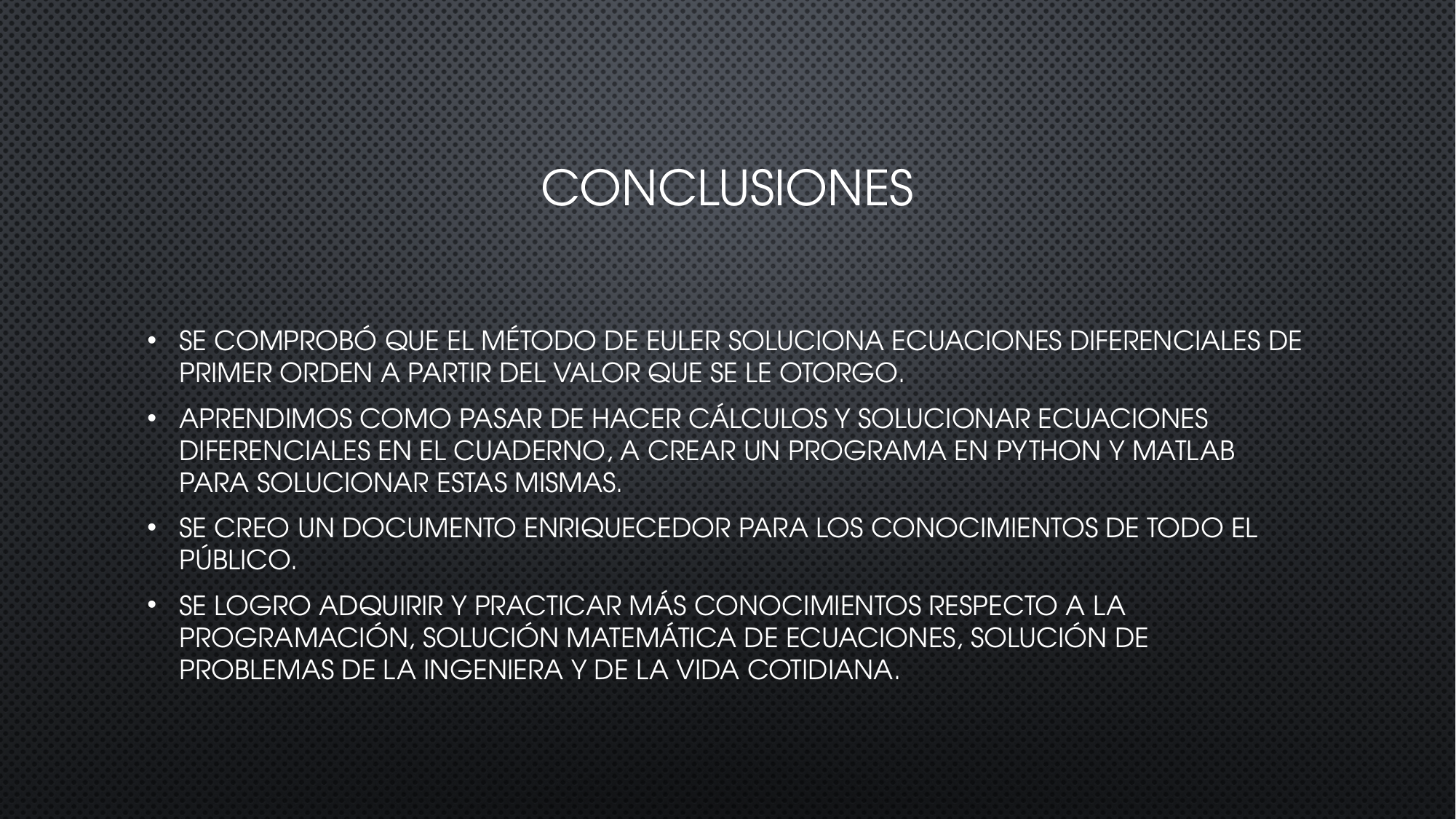

# Conclusiones
Se comprobó que el método de Euler soluciona ecuaciones diferenciales de primer orden a partir del valor que se le otorgo.
Aprendimos como pasar de hacer cálculos y solucionar ecuaciones diferenciales en el cuaderno, a crear un programa en Python y Matlab para solucionar estas mismas.
Se creo un documento enriquecedor para los conocimientos de todo el Público.
Se logro adquirir y practicar más conocimientos respecto a la programación, solución matemática de ecuaciones, solución de problemas de la ingeniera y de la vida cotidiana.